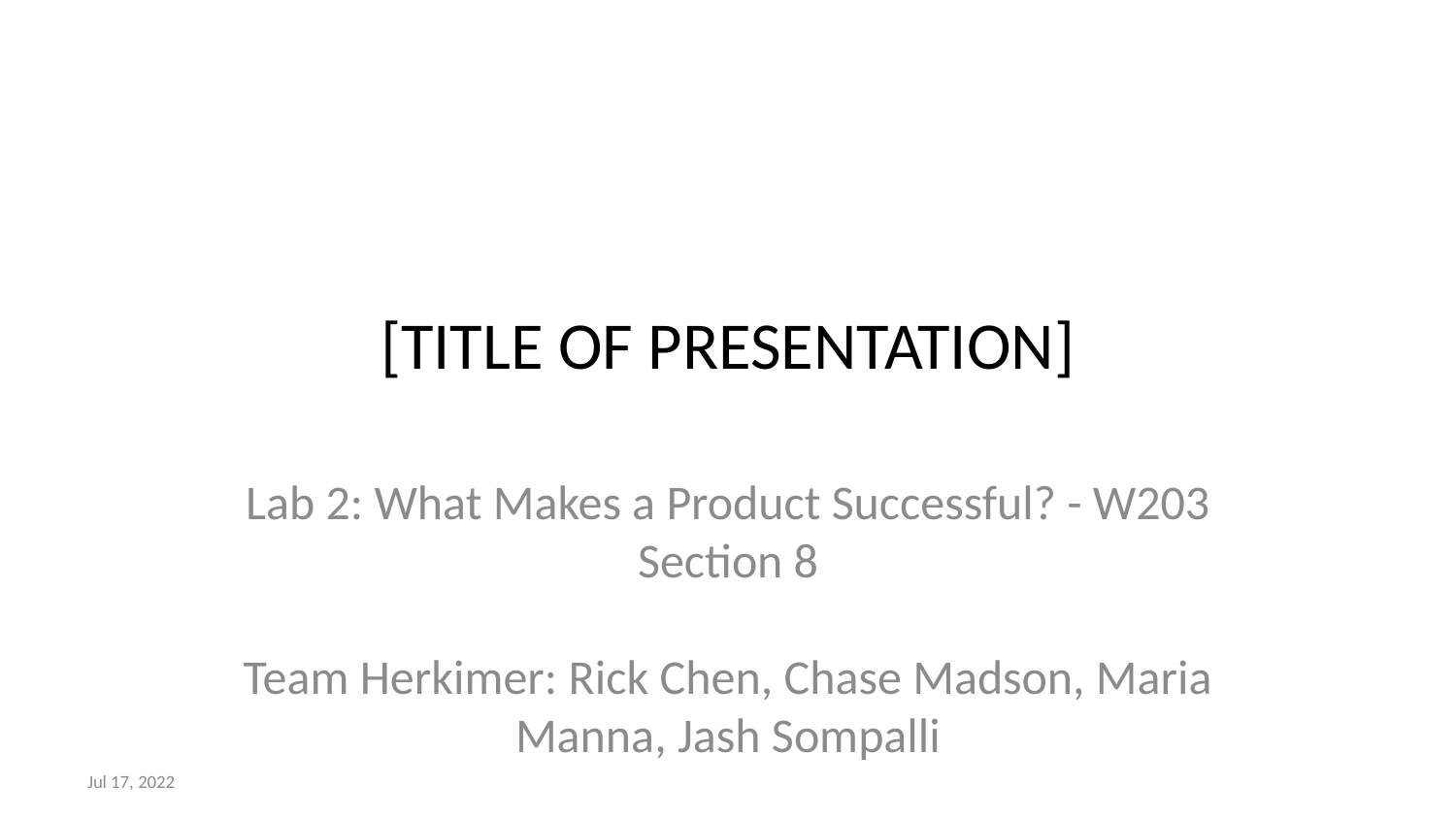

# [TITLE OF PRESENTATION]
Lab 2: What Makes a Product Successful? - W203 Section 8
Team Herkimer: Rick Chen, Chase Madson, Maria Manna, Jash Sompalli
Jul 17, 2022